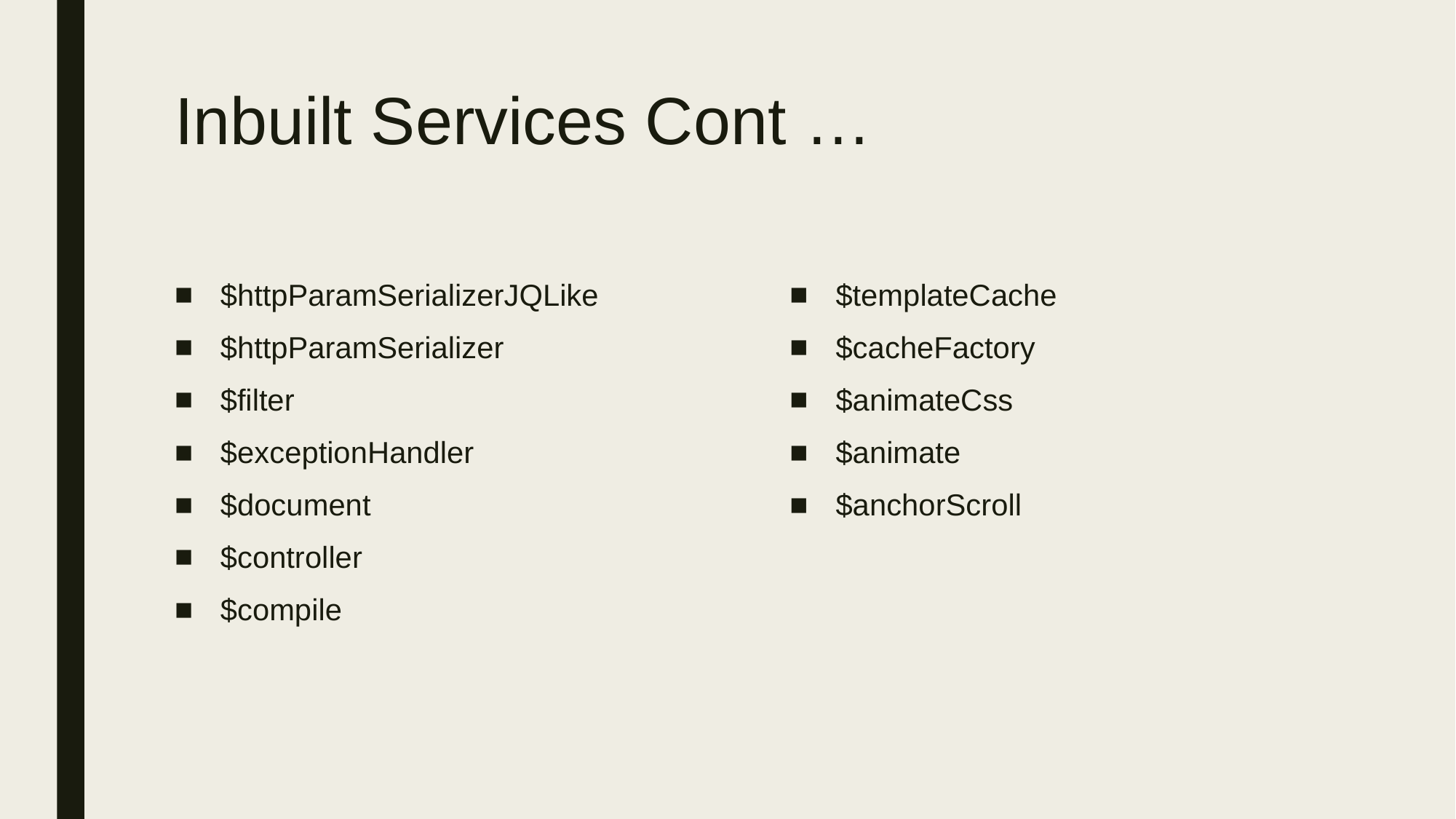

# Inbuilt Services Cont …
$httpParamSerializerJQLike
$httpParamSerializer
$filter
$exceptionHandler
$document
$controller
$compile
$templateCache
$cacheFactory
$animateCss
$animate
$anchorScroll